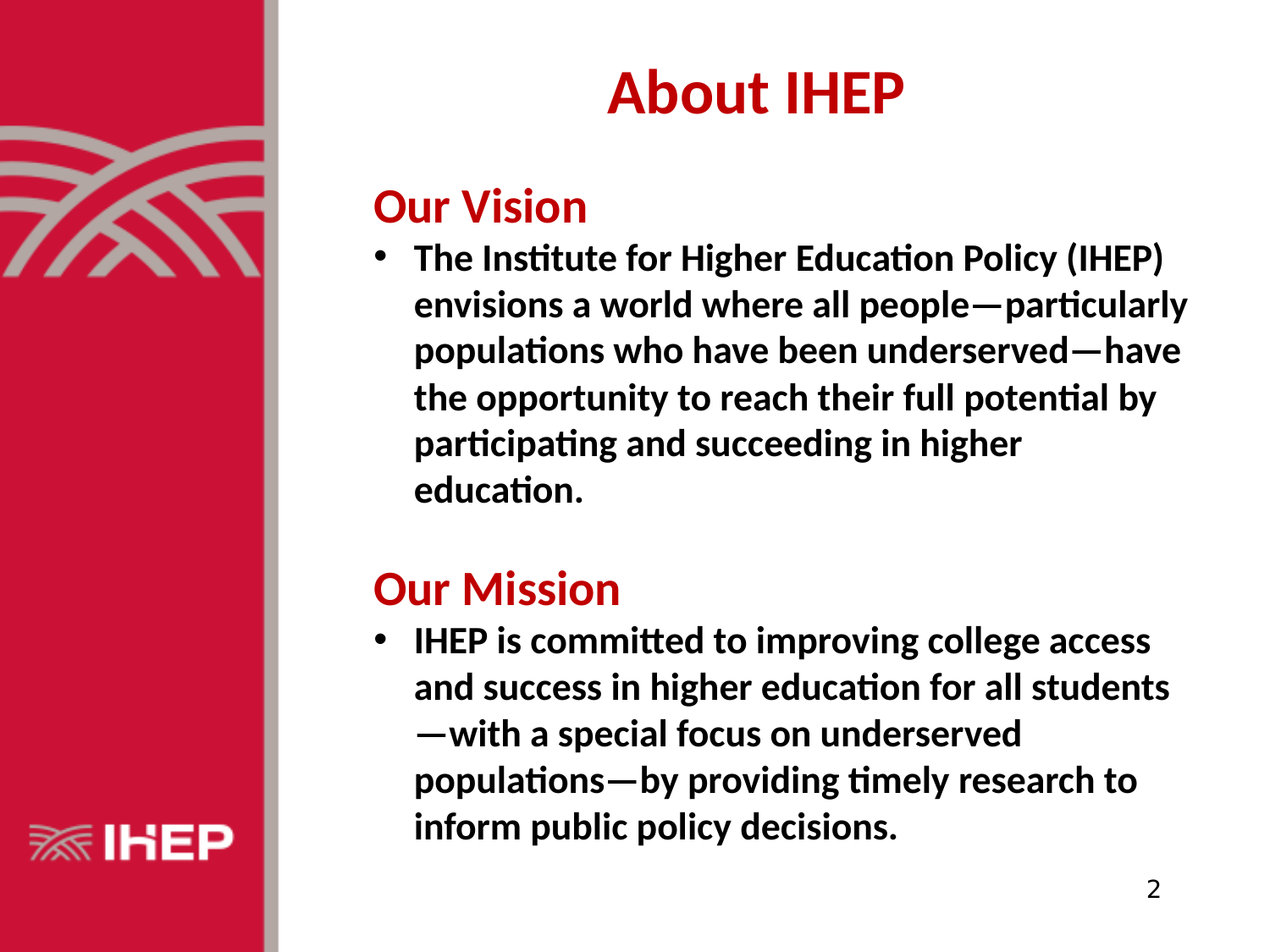

About IHEP
Our Vision
The Institute for Higher Education Policy (IHEP) envisions a world where all people—particularly populations who have been underserved—have the opportunity to reach their full potential by participating and succeeding in higher education.

Our Mission
IHEP is committed to improving college access and success in higher education for all students—with a special focus on underserved populations—by providing timely research to inform public policy decisions.

2